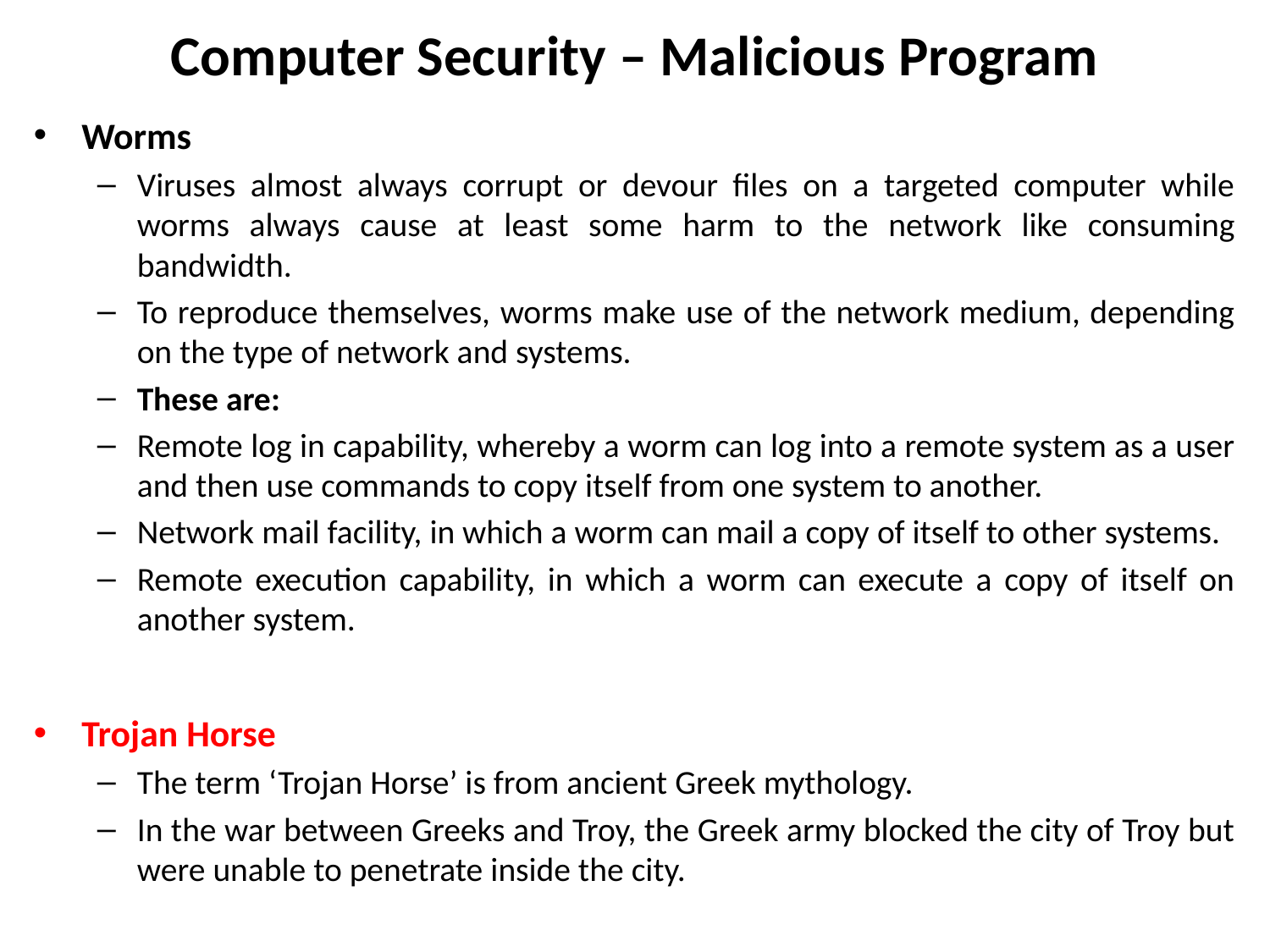

# Computer Security – Malicious Program
Worms
Viruses almost always corrupt or devour files on a targeted computer while worms always cause at least some harm to the network like consuming bandwidth.
To reproduce themselves, worms make use of the network medium, depending on the type of network and systems.
These are:
Remote log in capability, whereby a worm can log into a remote system as a user and then use commands to copy itself from one system to another.
Network mail facility, in which a worm can mail a copy of itself to other systems.
Remote execution capability, in which a worm can execute a copy of itself on another system.

Trojan Horse
The term ‘Trojan Horse’ is from ancient Greek mythology.
In the war between Greeks and Troy, the Greek army blocked the city of Troy but were unable to penetrate inside the city.